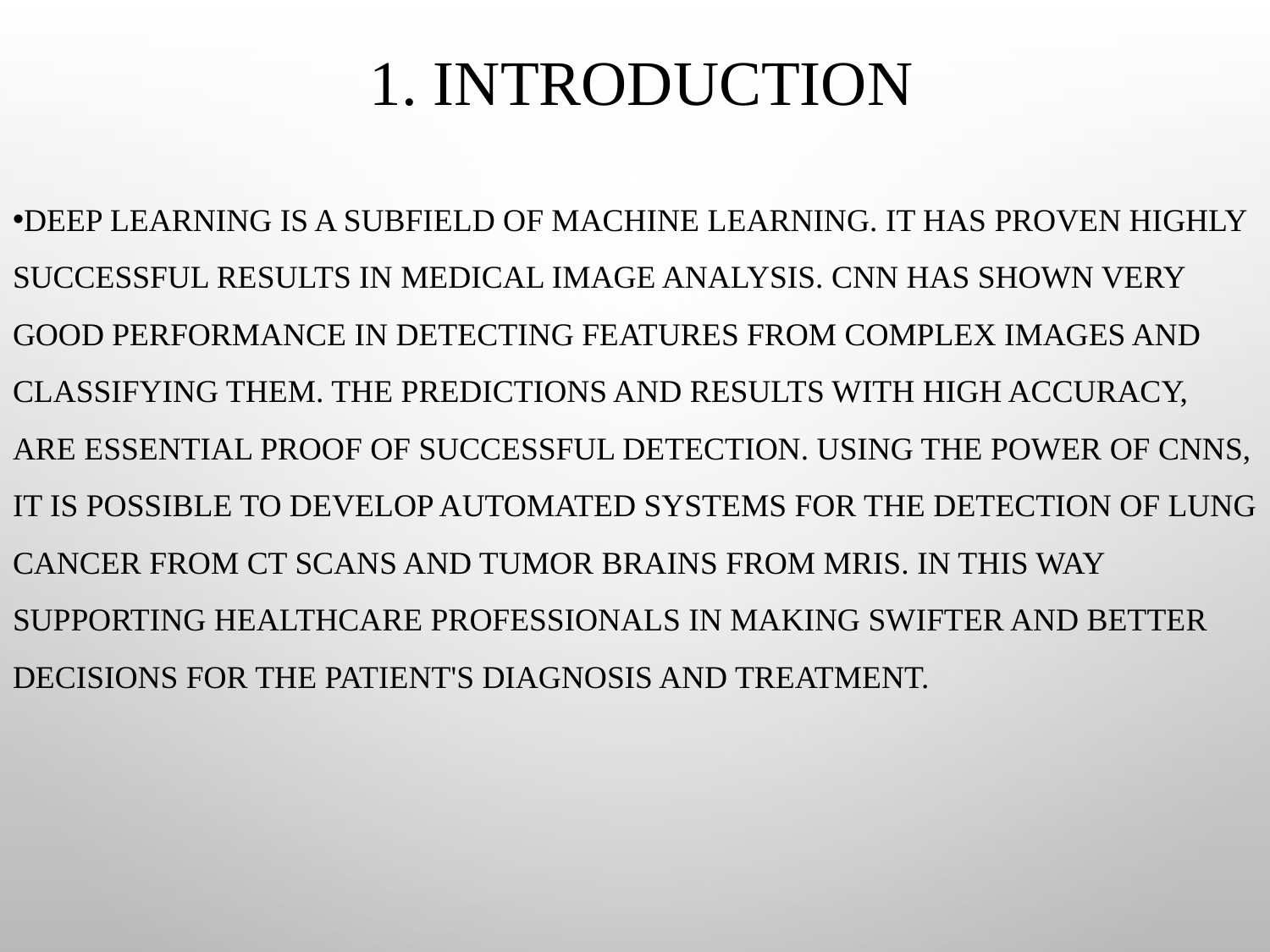

# 1. Introduction
Deep Learning is a subfield of Machine Learning. It has proven highly successful results in medical image analysis. CNN has shown very good performance in detecting features from complex images and classifying them. The predictions and results with high accuracy, are essential proof of successful detection. Using the power of CNNs, it is possible to develop automated systems for the detection of lung cancer from CT scans and tumor brains from MRIs. In this way supporting healthcare professionals in making swifter and better decisions for the patient's diagnosis and treatment.